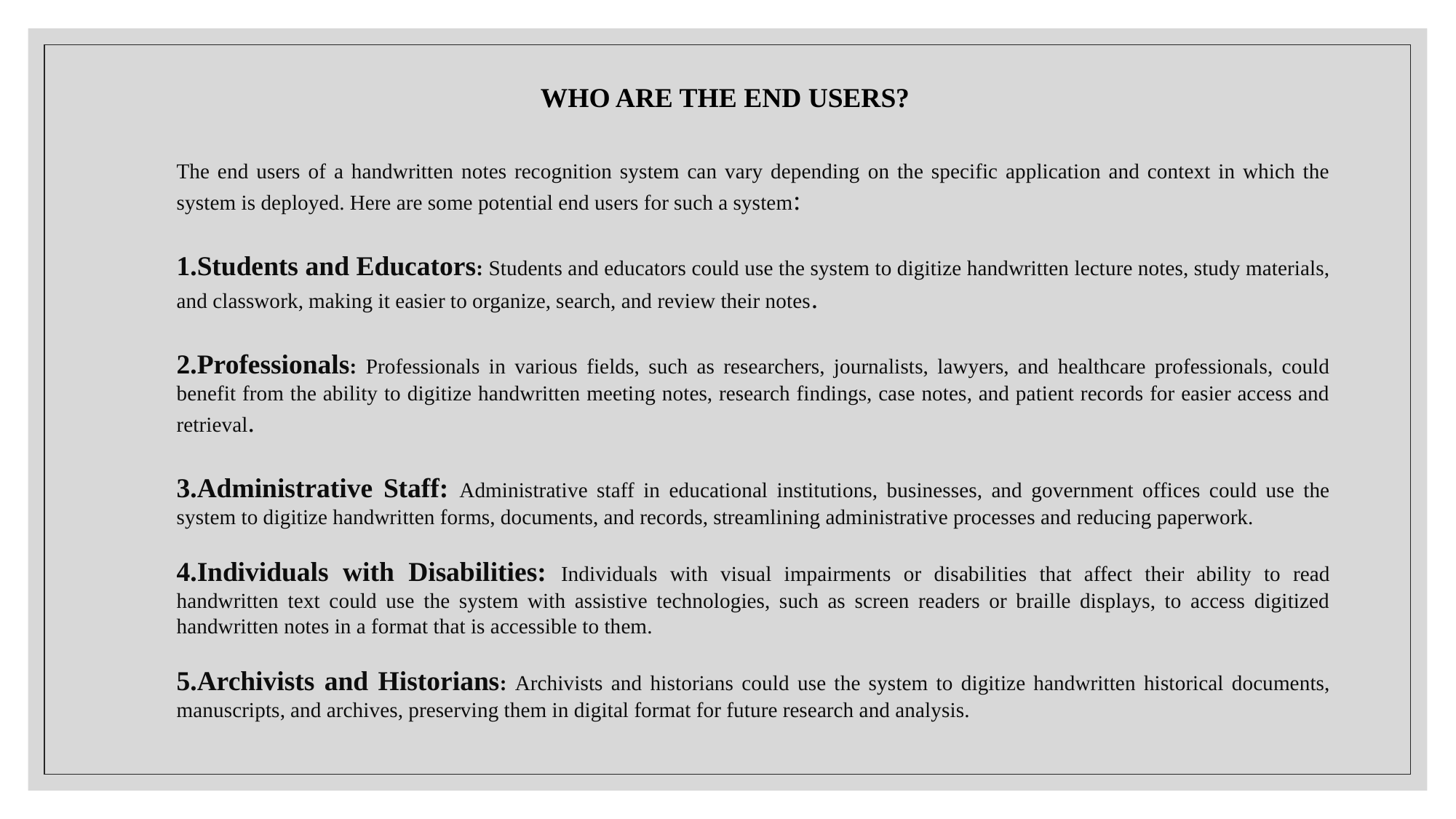

WHO ARE THE END USERS?
The end users of a handwritten notes recognition system can vary depending on the specific application and context in which the system is deployed. Here are some potential end users for such a system:

Students and Educators: Students and educators could use the system to digitize handwritten lecture notes, study materials, and classwork, making it easier to organize, search, and review their notes.

Professionals: Professionals in various fields, such as researchers, journalists, lawyers, and healthcare professionals, could benefit from the ability to digitize handwritten meeting notes, research findings, case notes, and patient records for easier access and retrieval.

Administrative Staff: Administrative staff in educational institutions, businesses, and government offices could use the system to digitize handwritten forms, documents, and records, streamlining administrative processes and reducing paperwork.

Individuals with Disabilities: Individuals with visual impairments or disabilities that affect their ability to read handwritten text could use the system with assistive technologies, such as screen readers or braille displays, to access digitized handwritten notes in a format that is accessible to them.

Archivists and Historians: Archivists and historians could use the system to digitize handwritten historical documents, manuscripts, and archives, preserving them in digital format for future research and analysis.